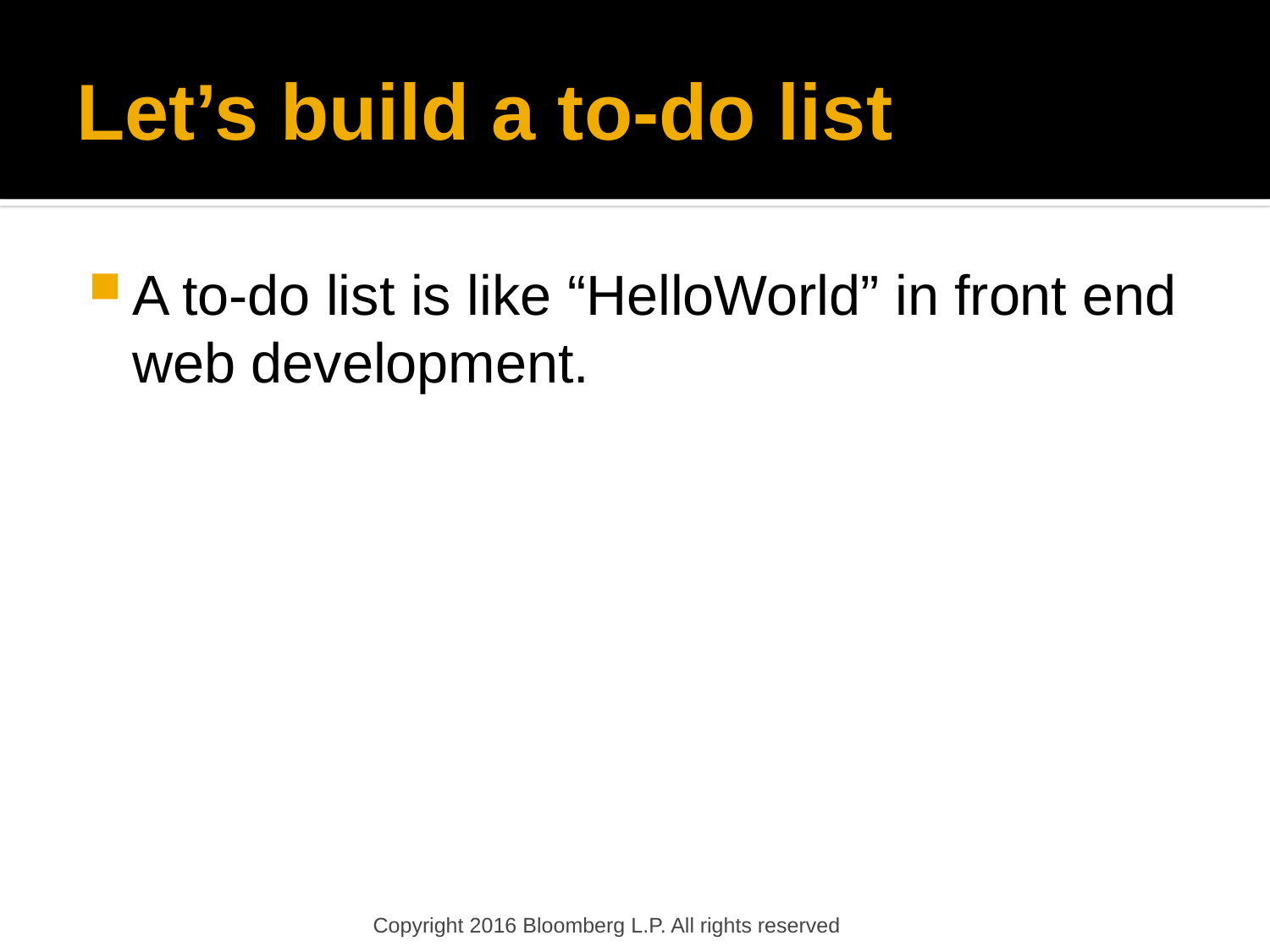

# Let’s build a to-do list
A to-do list is like “HelloWorld” in front end web development.

Copyright 2016 Bloomberg L.P. All rights reserved